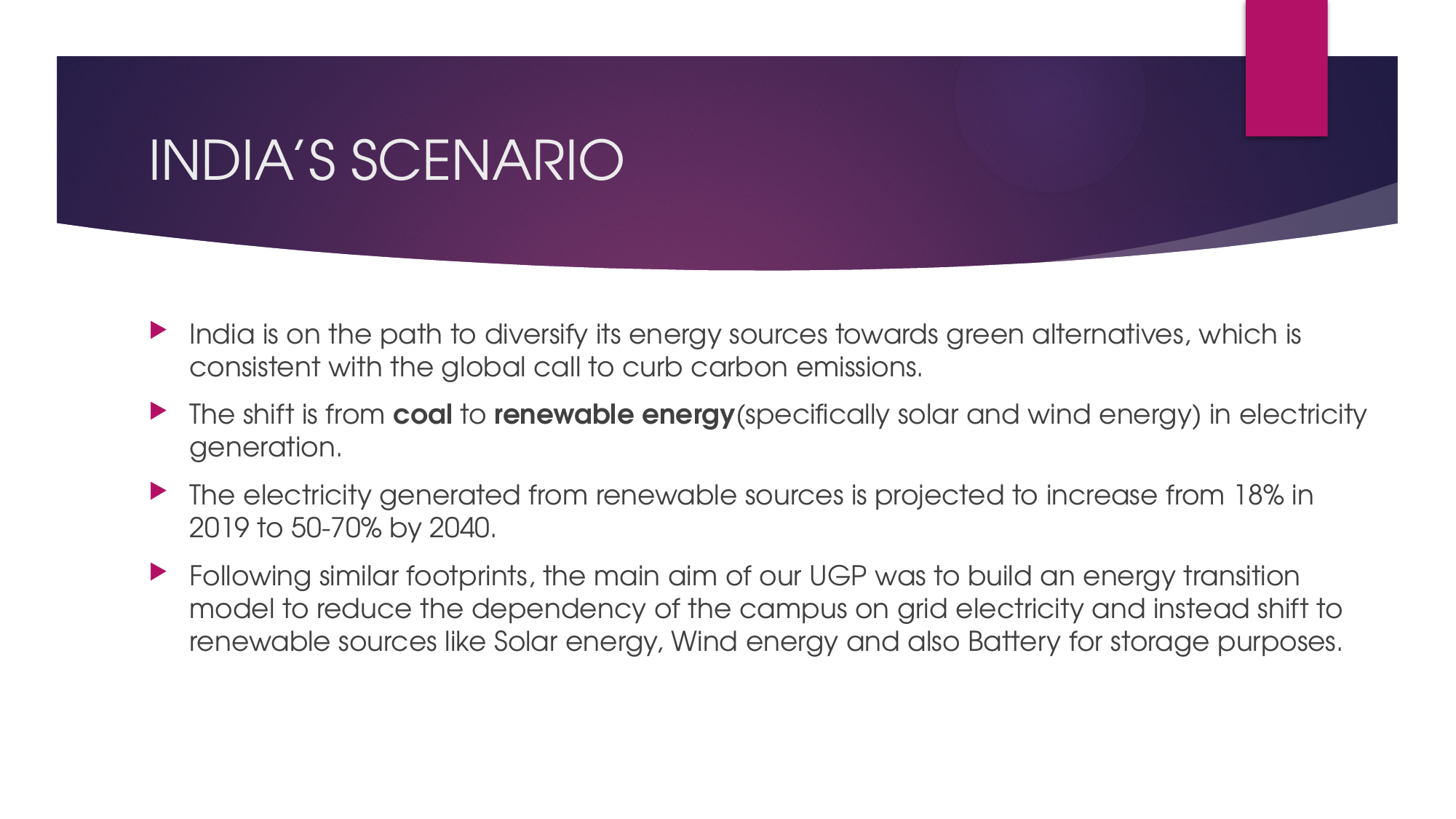

# INDIA’S SCENARIO
India is on the path to diversify its energy sources towards green alternatives, which is consistent with the global call to curb carbon emissions.
The shift is from coal to renewable energy(specifically solar and wind energy) in electricity generation.
The electricity generated from renewable sources is projected to increase from 18% in 2019 to 50-70% by 2040.
Following similar footprints, the main aim of our UGP was to build an energy transition model to reduce the dependency of the campus on grid electricity and instead shift to renewable sources like Solar energy, Wind energy and also Battery for storage purposes.